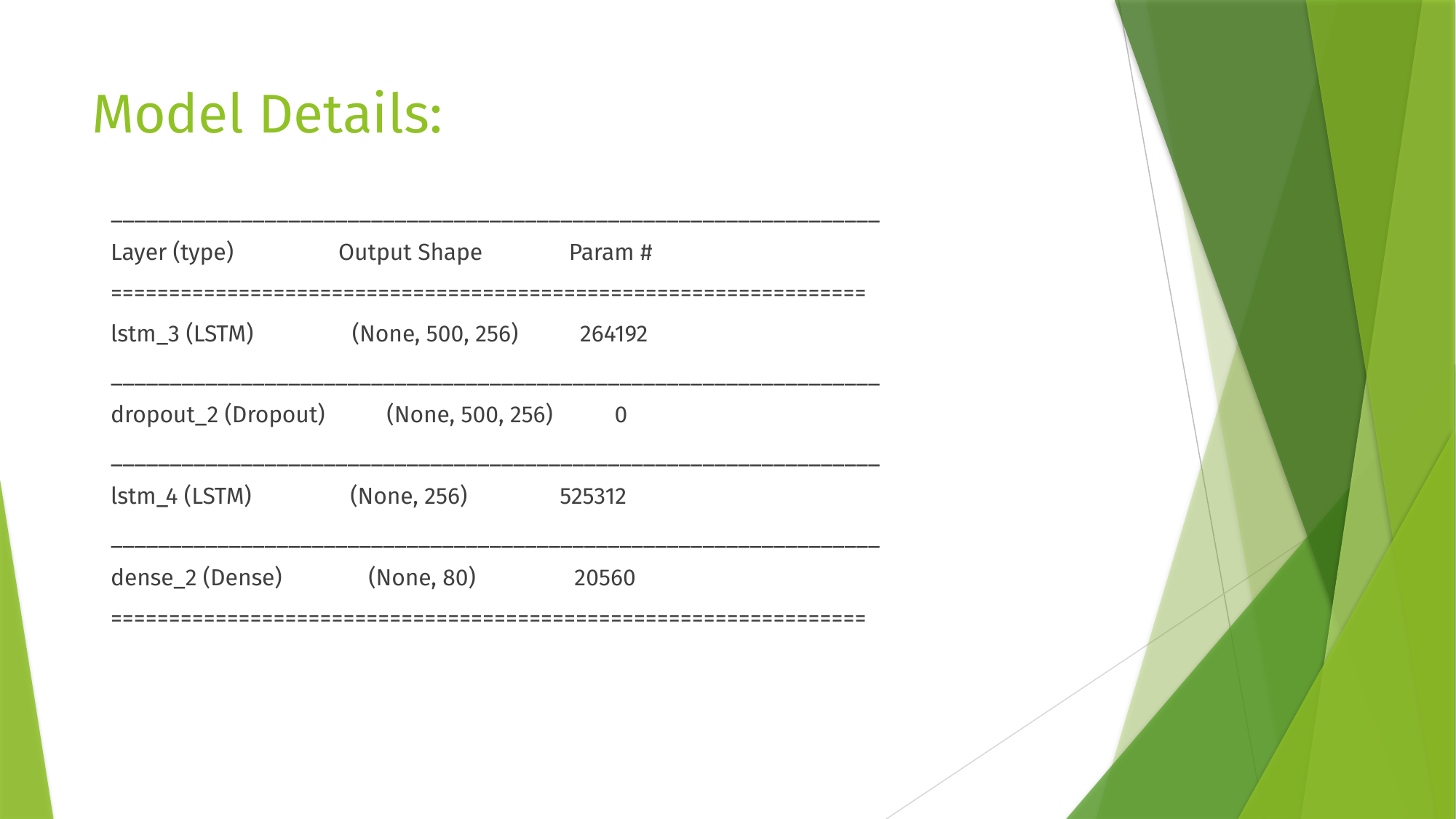

# Model Details:
_________________________________________________________________
Layer (type)                 Output Shape              Param #
=================================================================
lstm_3 (LSTM)                (None, 500, 256)          264192
_________________________________________________________________
dropout_2 (Dropout)          (None, 500, 256)          0
_________________________________________________________________
lstm_4 (LSTM)                (None, 256)               525312
_________________________________________________________________
dense_2 (Dense)              (None, 80)                20560
=================================================================